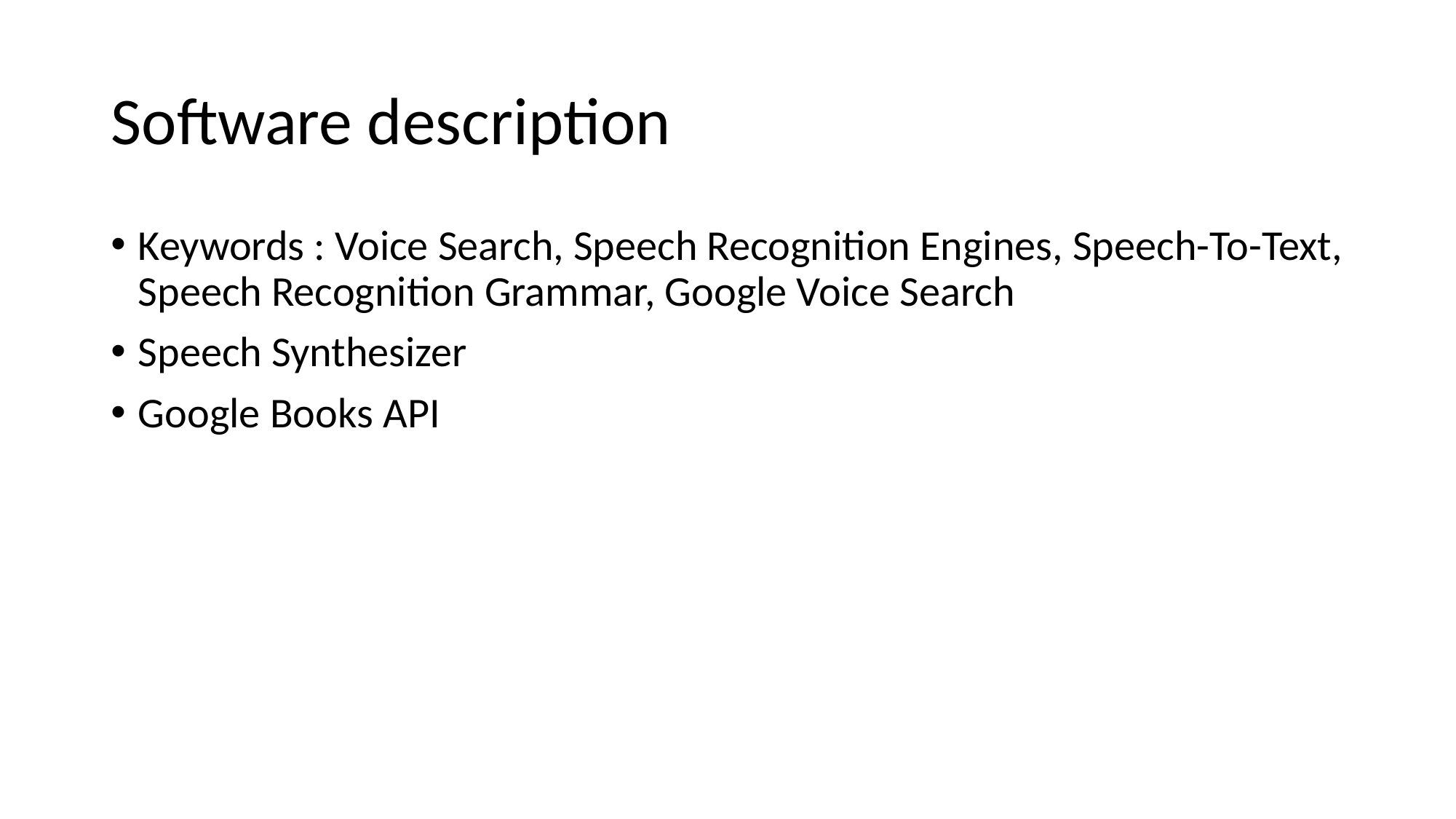

# Software description
Keywords : Voice Search, Speech Recognition Engines, Speech-To-Text, Speech Recognition Grammar, Google Voice Search
Speech Synthesizer
Google Books API